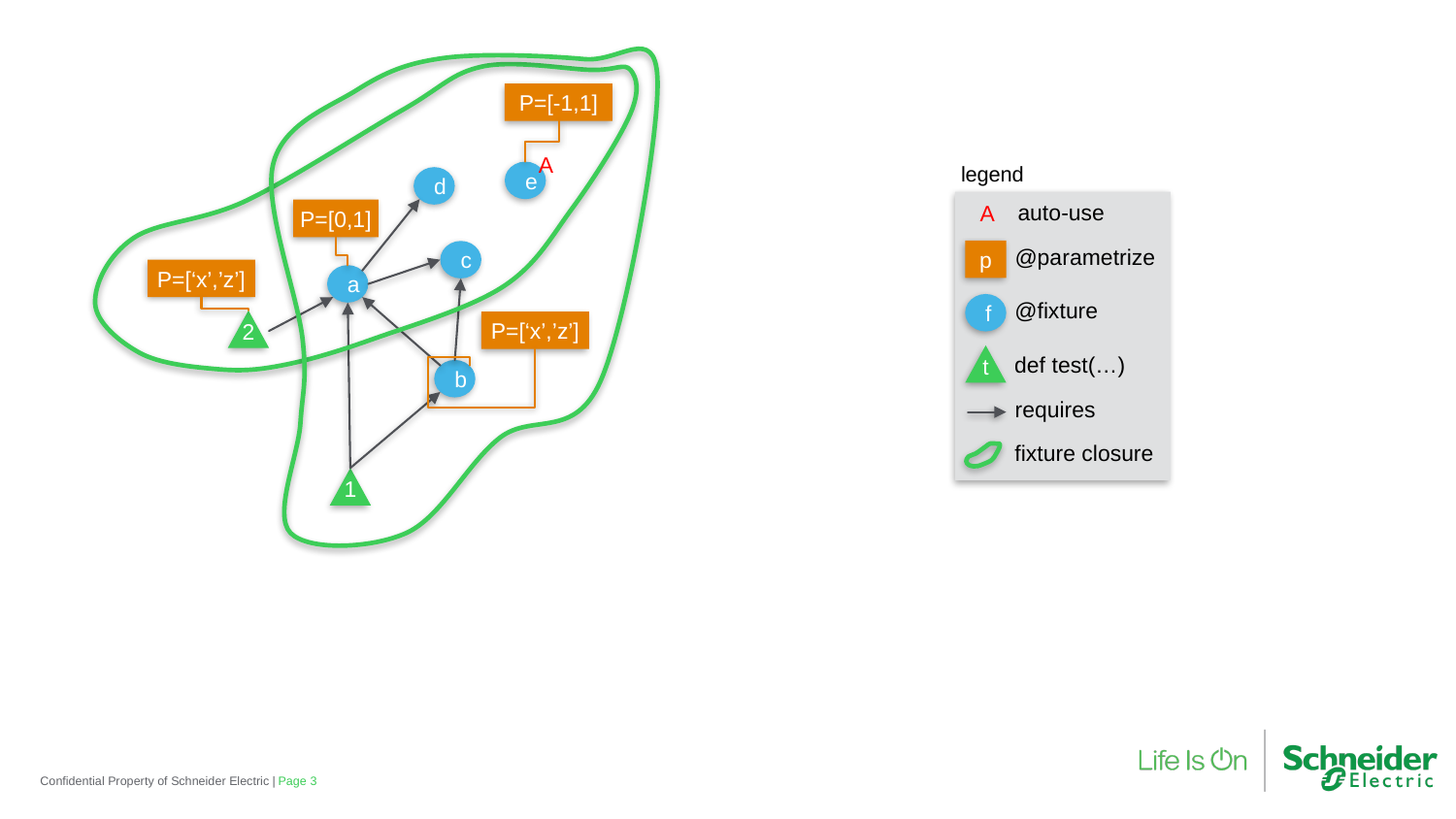

P=[-1,1]
A
legend
e
d

auto-use
A
P=[0,1]
@parametrize
p
c
P=[‘x’,’z’]
a
@fixture
f
2

P=[‘x’,’z’]
def test(…)

t
b
requires
fixture closure

1

Confidential Property of Schneider Electric |
Page 3